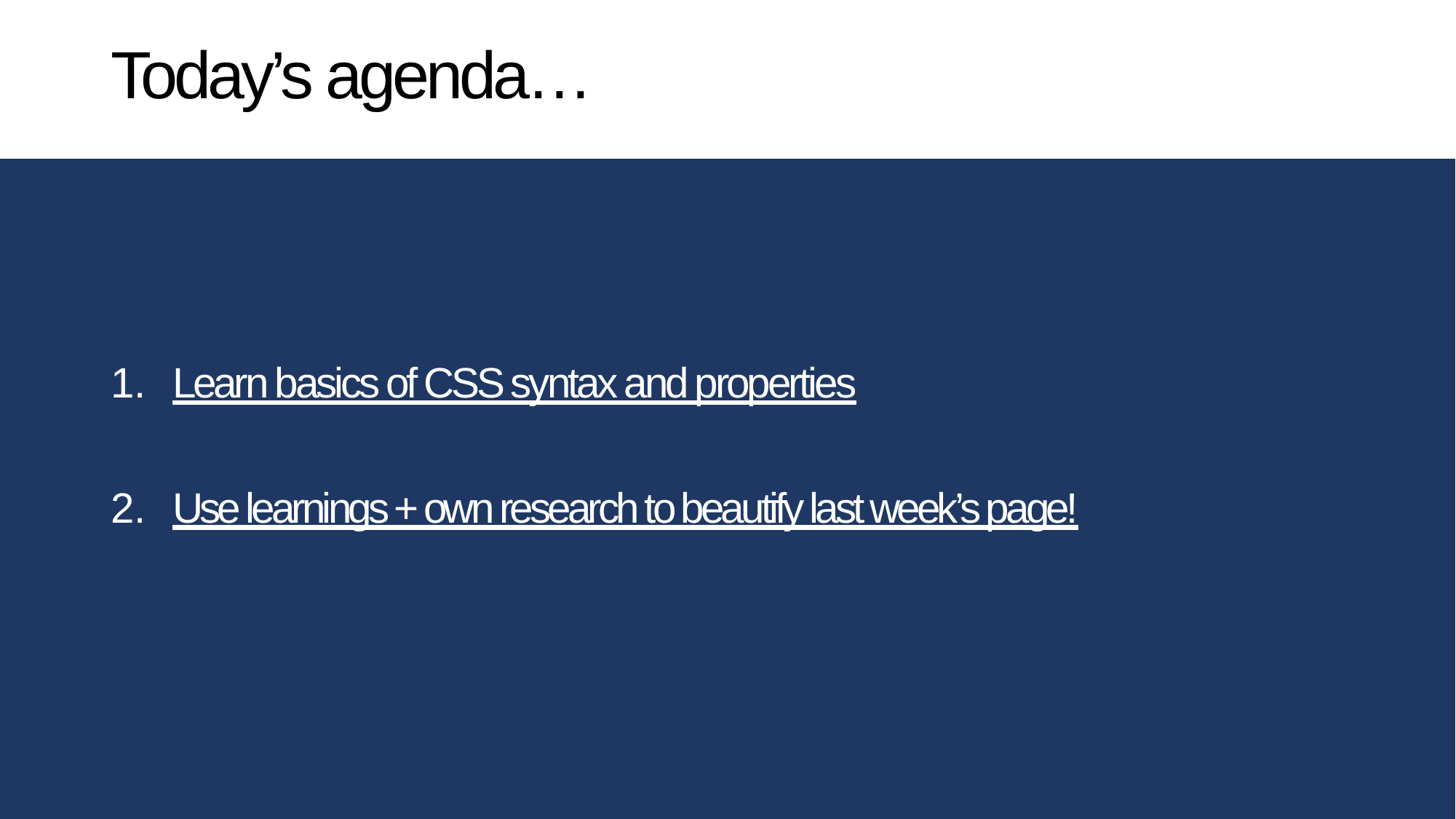

# Today’s agenda…
Learn basics of CSS syntax and properties

Use learnings + own research to beautify last week’s page!